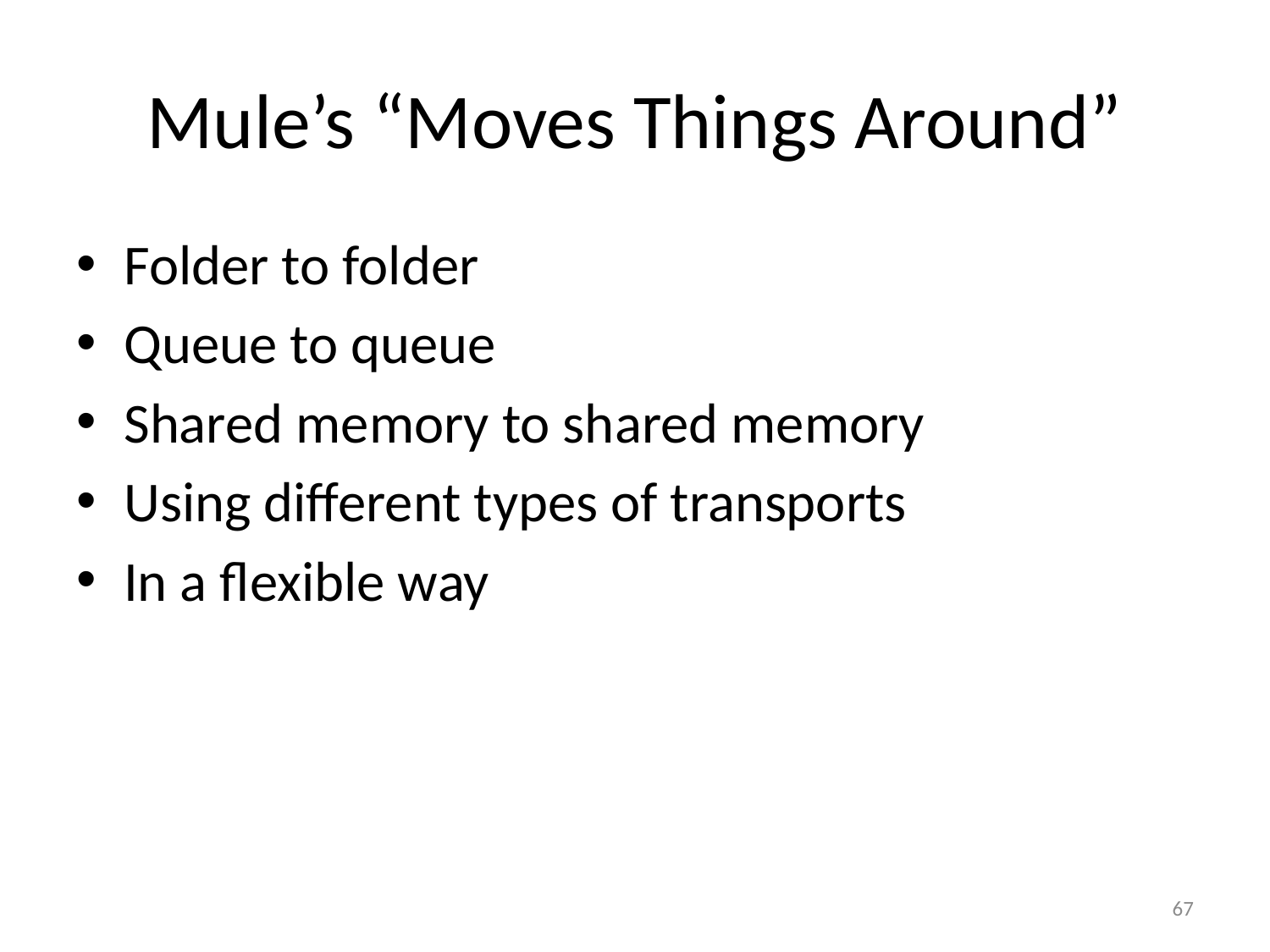

# Mule’s “Moves Things Around”
Folder to folder
Queue to queue
Shared memory to shared memory
Using different types of transports
In a flexible way

67